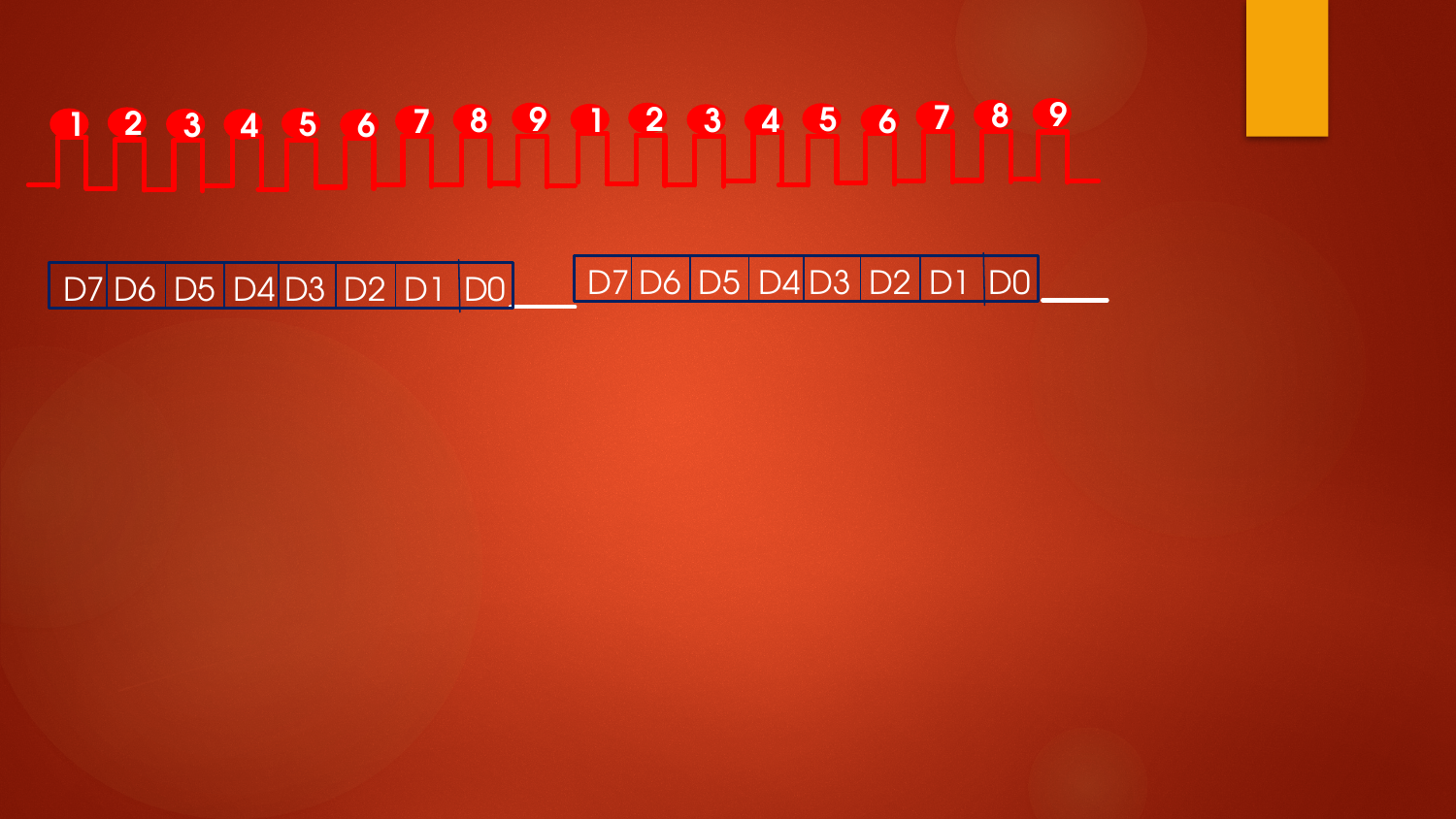

9
8
7
9
2
5
1
8
3
4
6
7
2
5
1
3
4
6

D7 D6  D5  D4 D3  D2  D1  D0

D7 D6  D5  D4 D3  D2  D1  D0